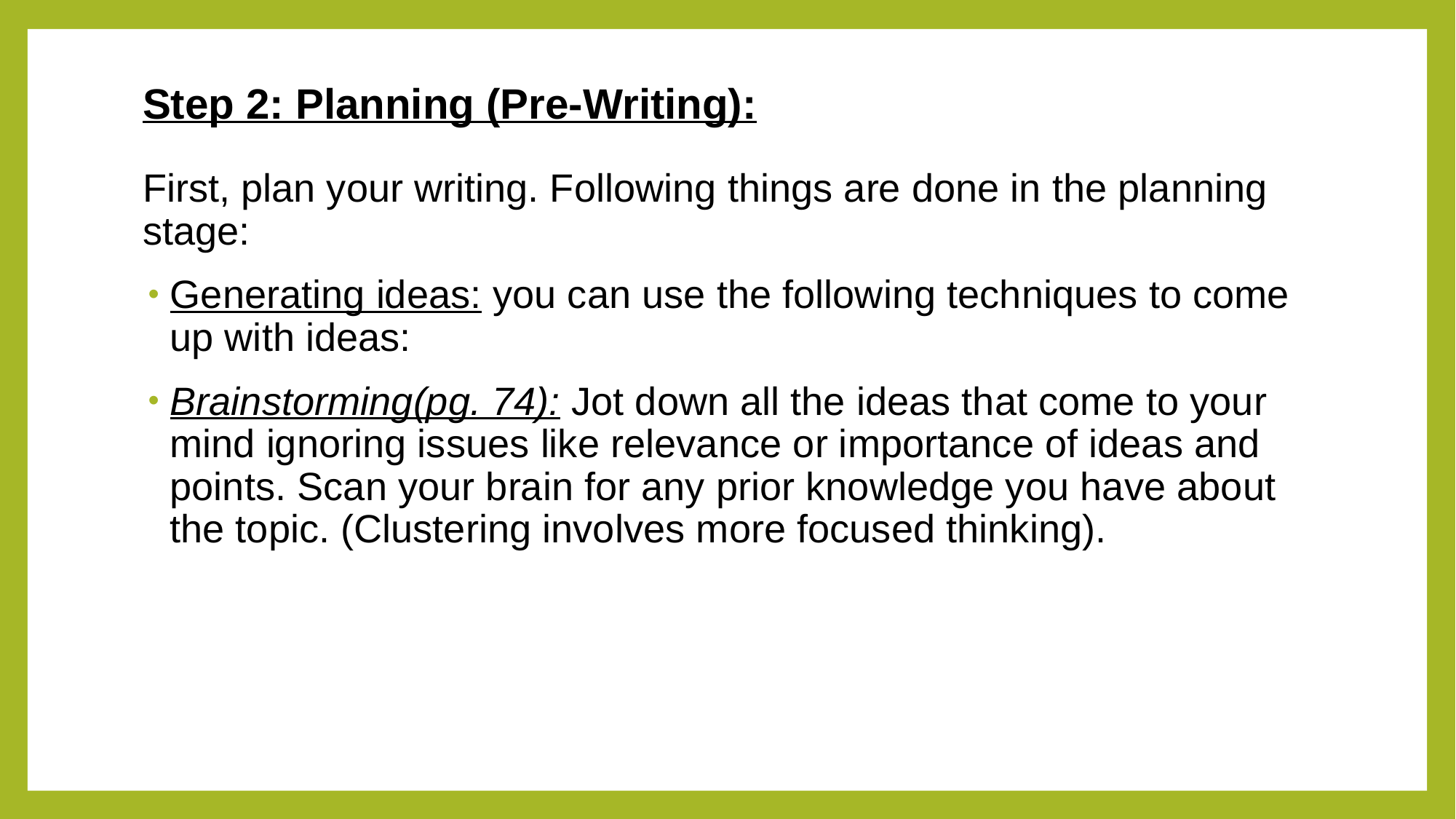

# Step 2: Planning (Pre-Writing):
First, plan your writing. Following things are done in the planning stage:
Generating ideas: you can use the following techniques to come up with ideas:
Brainstorming(pg. 74): Jot down all the ideas that come to your mind ignoring issues like relevance or importance of ideas and points. Scan your brain for any prior knowledge you have about the topic. (Clustering involves more focused thinking).